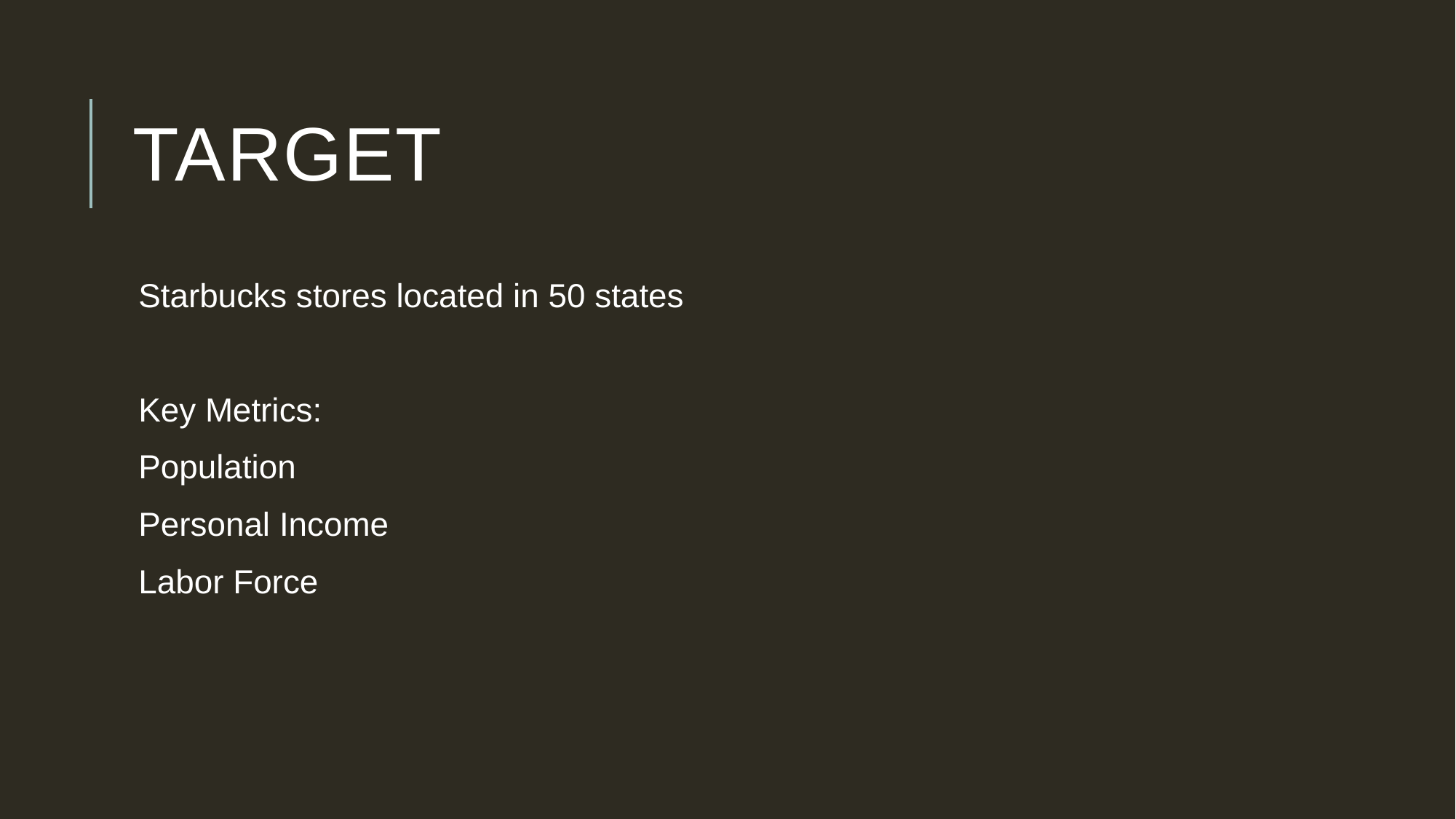

# Target
Starbucks stores located in 50 states

Key Metrics:
Population
Personal Income
Labor Force